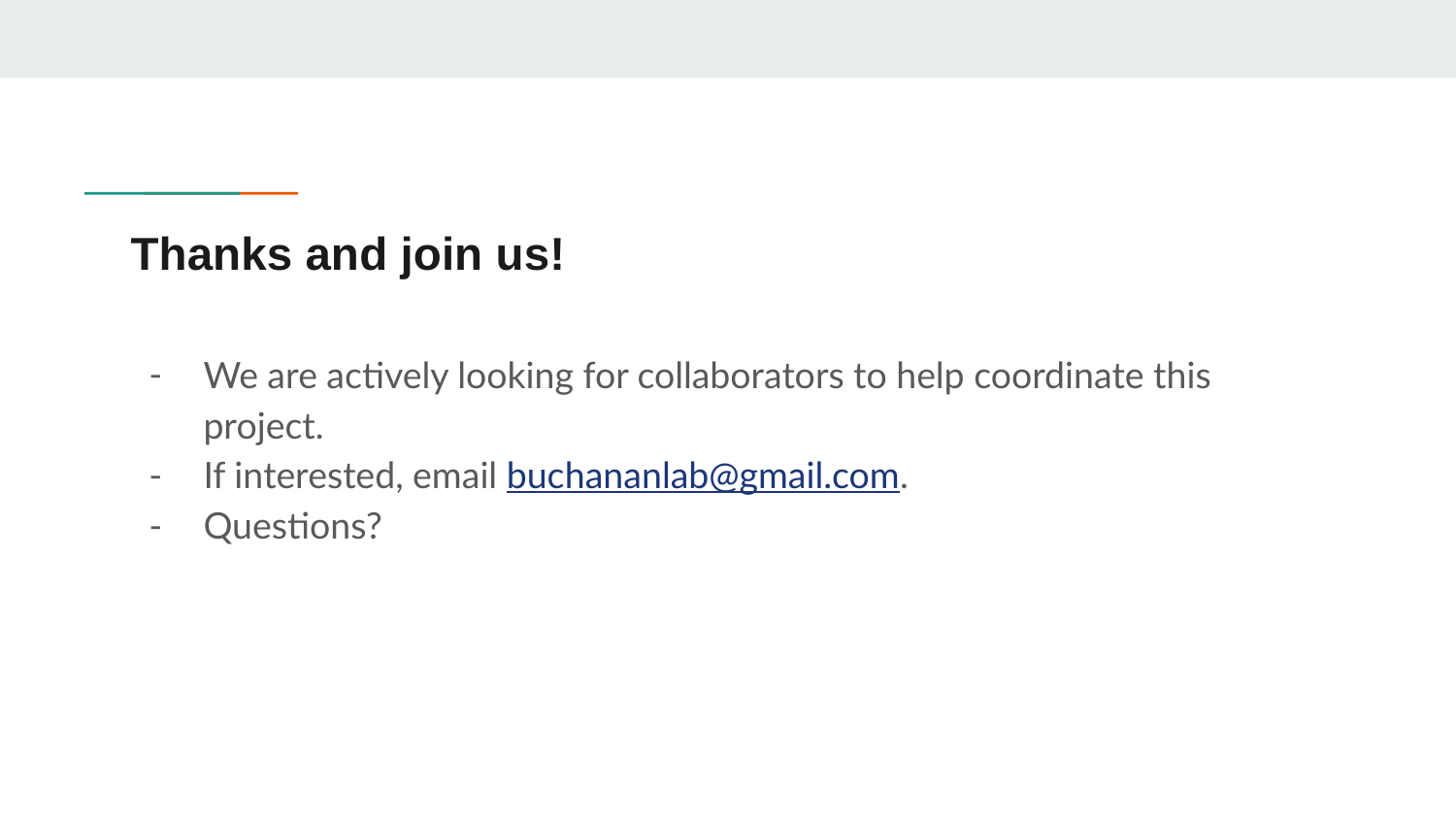

# Thanks and join us!
We are actively looking for collaborators to help coordinate this project.
If interested, email buchananlab@gmail.com.
Questions?